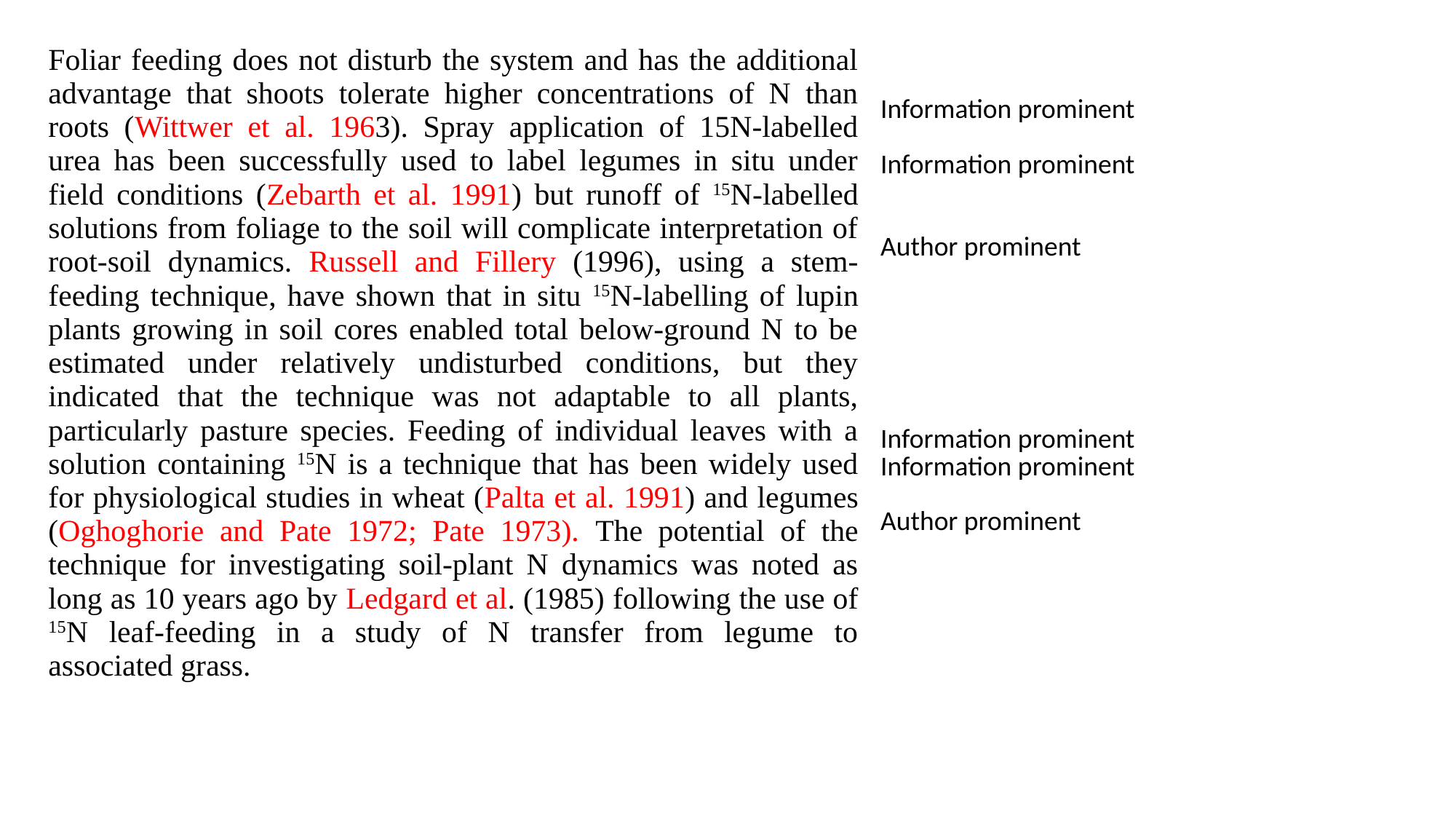

| Foliar feeding does not disturb the system and has the additional advantage that shoots tolerate higher concentrations of N than roots (Wittwer et al. 1963). Spray application of 15N-labelled urea has been successfully used to label legumes in situ under field conditions (Zebarth et al. 1991) but runoff of 15N-labelled solutions from foliage to the soil will complicate interpretation of root-soil dynamics. Russell and Fillery (1996), using a stem-feeding technique, have shown that in situ 15N-labelling of lupin plants growing in soil cores enabled total below-ground N to be estimated under relatively undisturbed conditions, but they indicated that the technique was not adaptable to all plants, particularly pasture species. Feeding of individual leaves with a solution containing 15N is a technique that has been widely used for physiological studies in wheat (Palta et al. 1991) and legumes (Oghoghorie and Pate 1972; Pate 1973). The potential of the technique for investigating soil-plant N dynamics was noted as long as 10 years ago by Ledgard et al. (1985) following the use of 15N leaf-feeding in a study of N transfer from legume to associated grass. | Information prominent Information prominent Author prominent Information prominent Information prominent Author prominent |
| --- | --- |